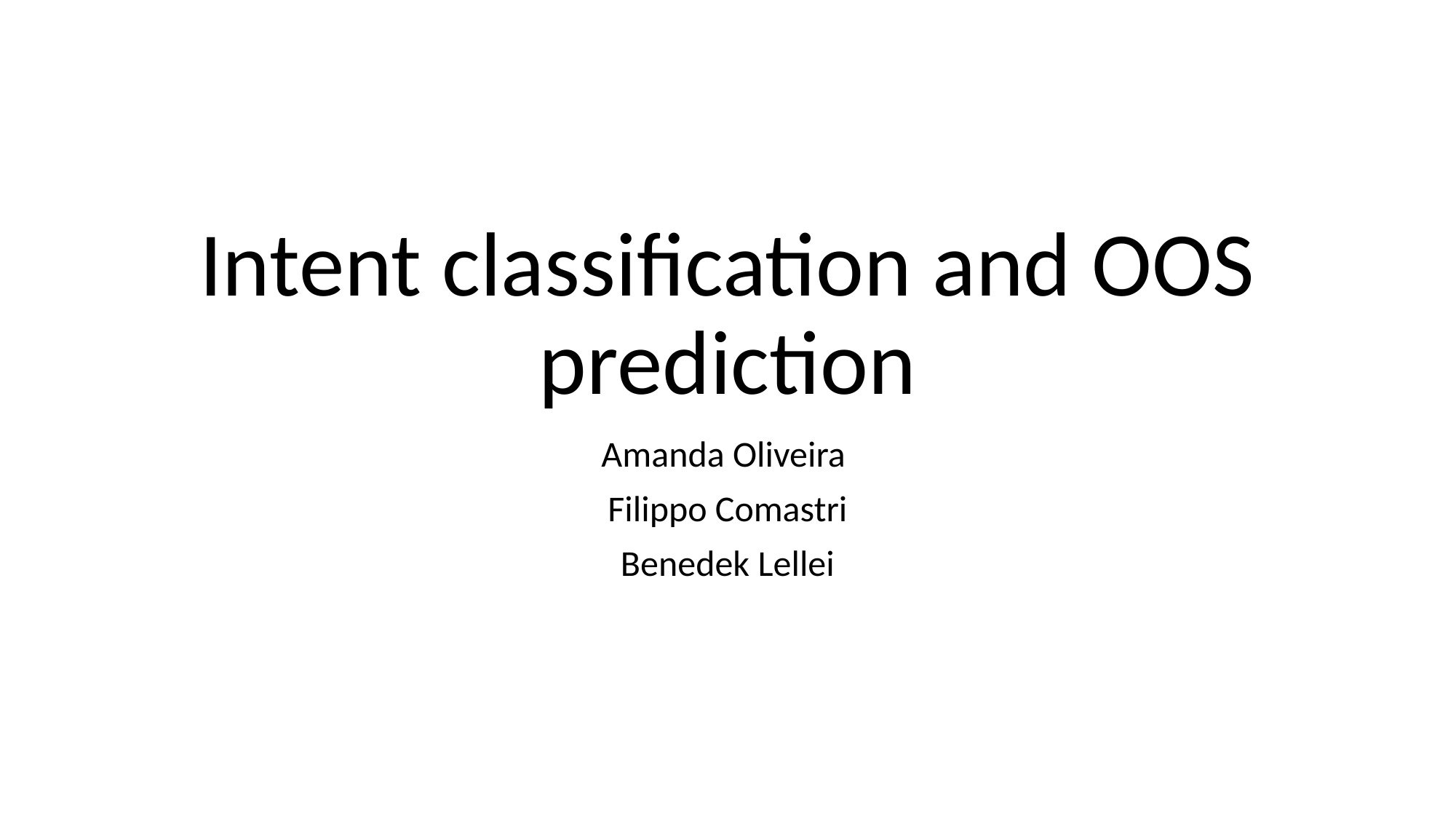

# Intent classification and OOS prediction
Amanda Oliveira
Filippo Comastri
Benedek Lellei